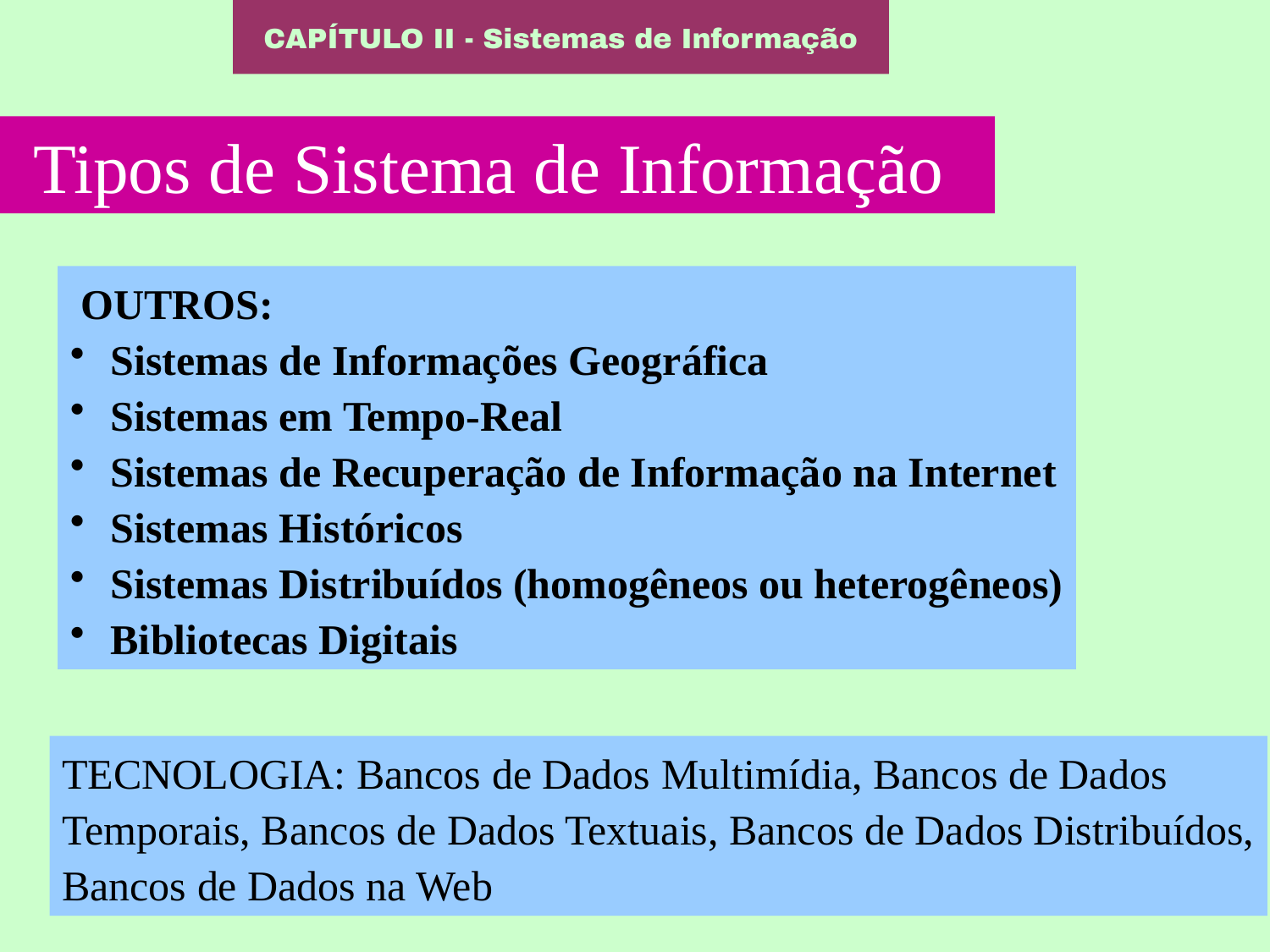

CAPÍTULO II - Sistemas de Informação
Tipos de Sistema de Informação
 OUTROS:
 Sistemas de Informações Geográfica
 Sistemas em Tempo-Real
 Sistemas de Recuperação de Informação na Internet
 Sistemas Históricos
 Sistemas Distribuídos (homogêneos ou heterogêneos)
 Bibliotecas Digitais
TECNOLOGIA: Bancos de Dados Multimídia, Bancos de Dados
Temporais, Bancos de Dados Textuais, Bancos de Dados Distribuídos,
Bancos de Dados na Web